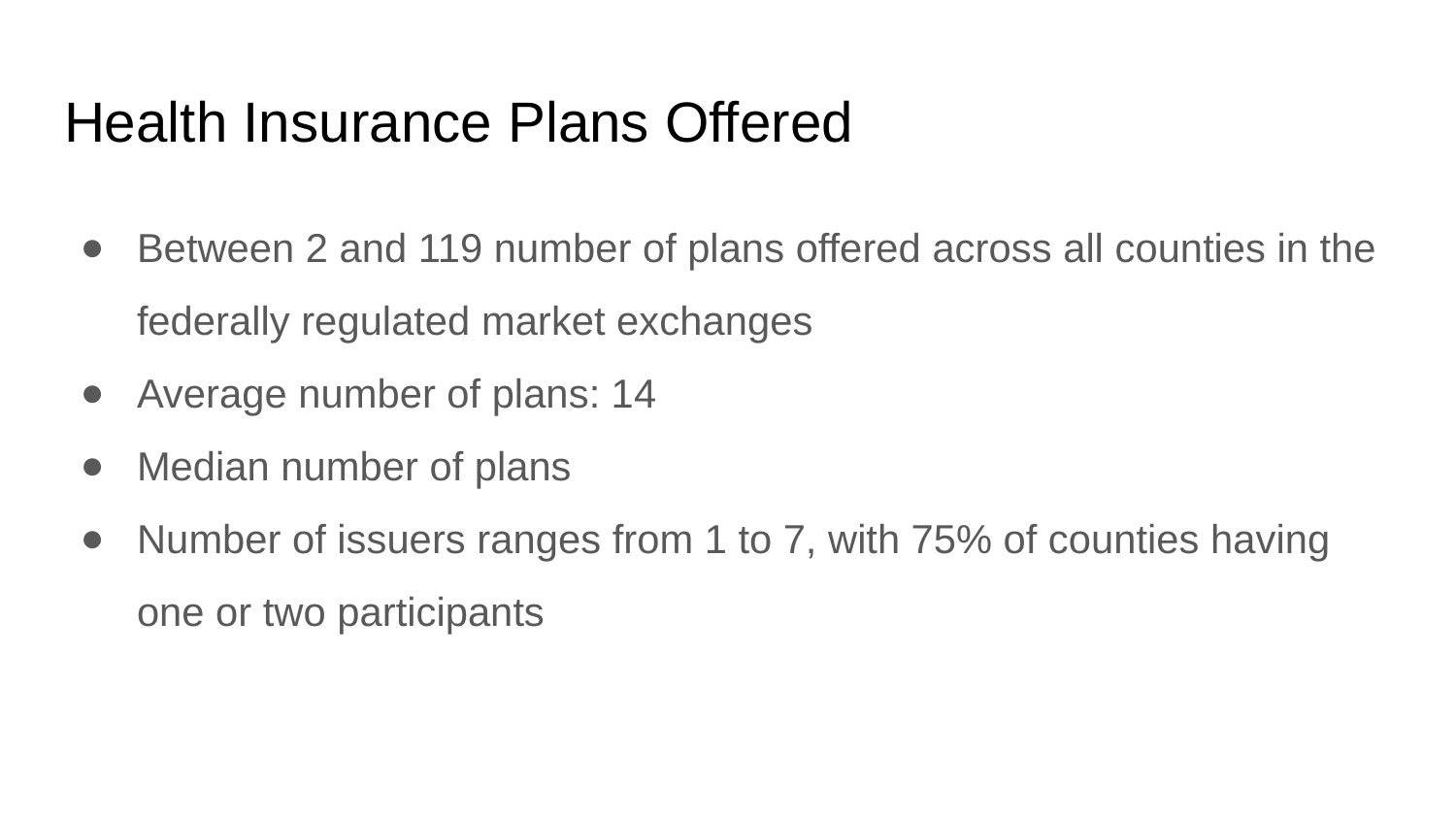

# Health Insurance Plans Offered
Between 2 and 119 number of plans offered across all counties in the federally regulated market exchanges
Average number of plans: 14
Median number of plans
Number of issuers ranges from 1 to 7, with 75% of counties having one or two participants